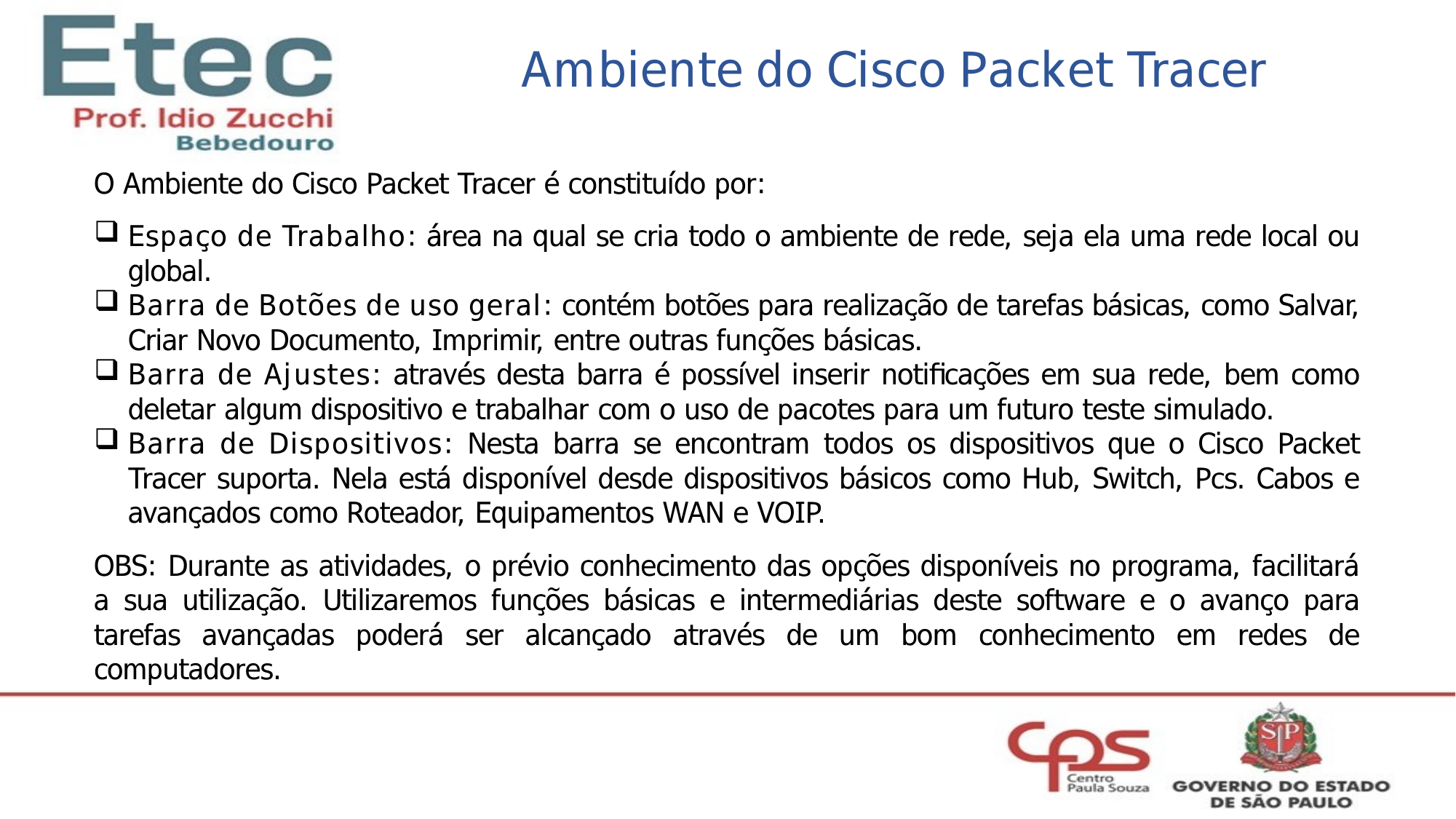

Ambiente do Cisco Packet Tracer
O Ambiente do Cisco Packet Tracer é constituído por:

Espaço de Trabalho: área na qual se cria todo o ambiente de rede, seja ela uma rede local ou global.
Barra de Botões de uso geral: contém botões para realização de tarefas básicas, como Salvar, Criar Novo Documento, Imprimir, entre outras funções básicas.
Barra de Ajustes: através desta barra é possível inserir notificações em sua rede, bem como deletar algum dispositivo e trabalhar com o uso de pacotes para um futuro teste simulado.
Barra de Dispositivos: Nesta barra se encontram todos os dispositivos que o Cisco Packet Tracer suporta. Nela está disponível desde dispositivos básicos como Hub, Switch, Pcs. Cabos e avançados como Roteador, Equipamentos WAN e VOIP.

OBS: Durante as atividades, o prévio conhecimento das opções disponíveis no programa, facilitará a sua utilização. Utilizaremos funções básicas e intermediárias deste software e o avanço para tarefas avançadas poderá ser alcançado através de um bom conhecimento em redes de computadores.